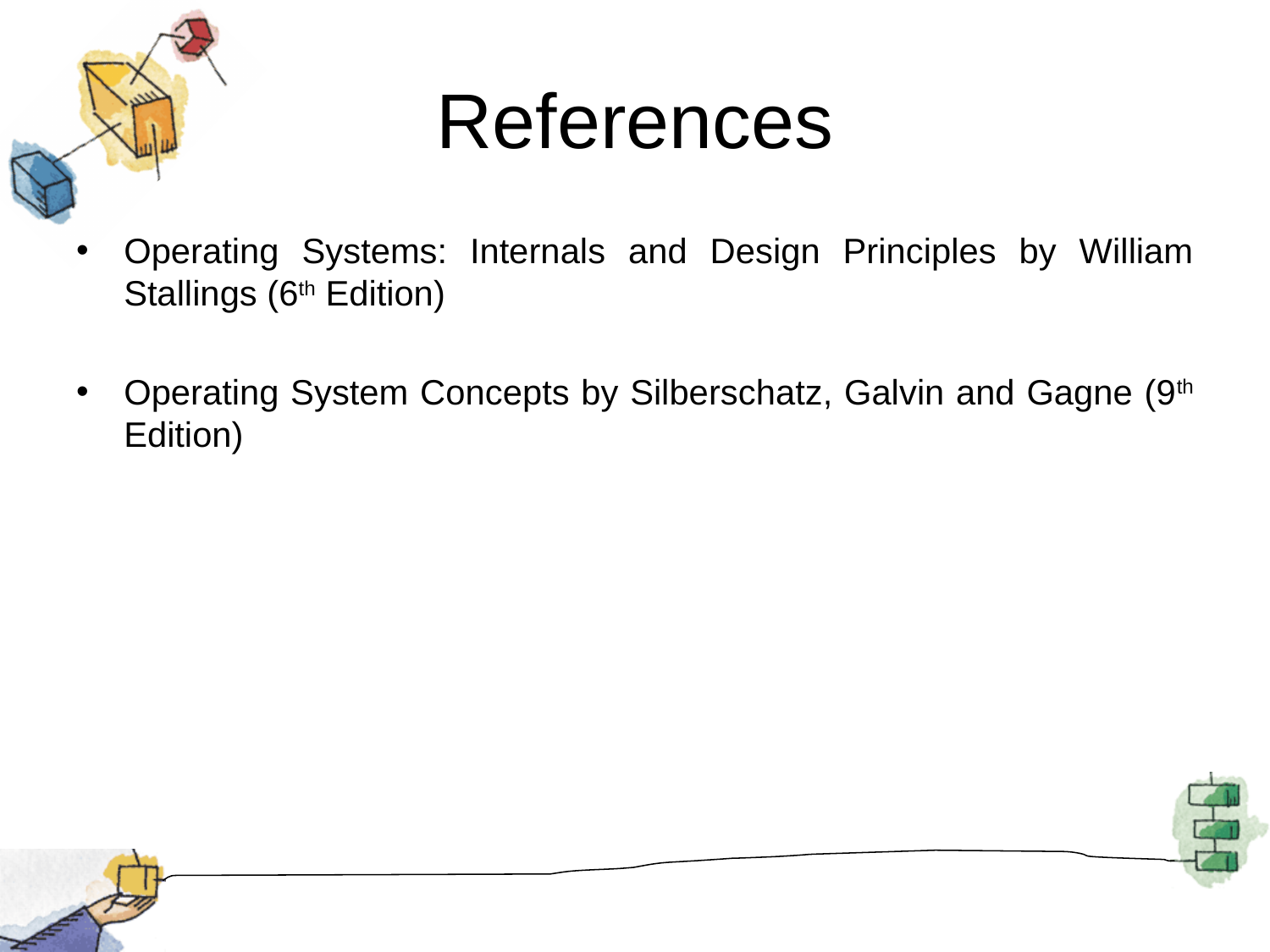

# References
Operating Systems: Internals and Design Principles by William Stallings (6th Edition)

Operating System Concepts by Silberschatz, Galvin and Gagne (9th Edition)